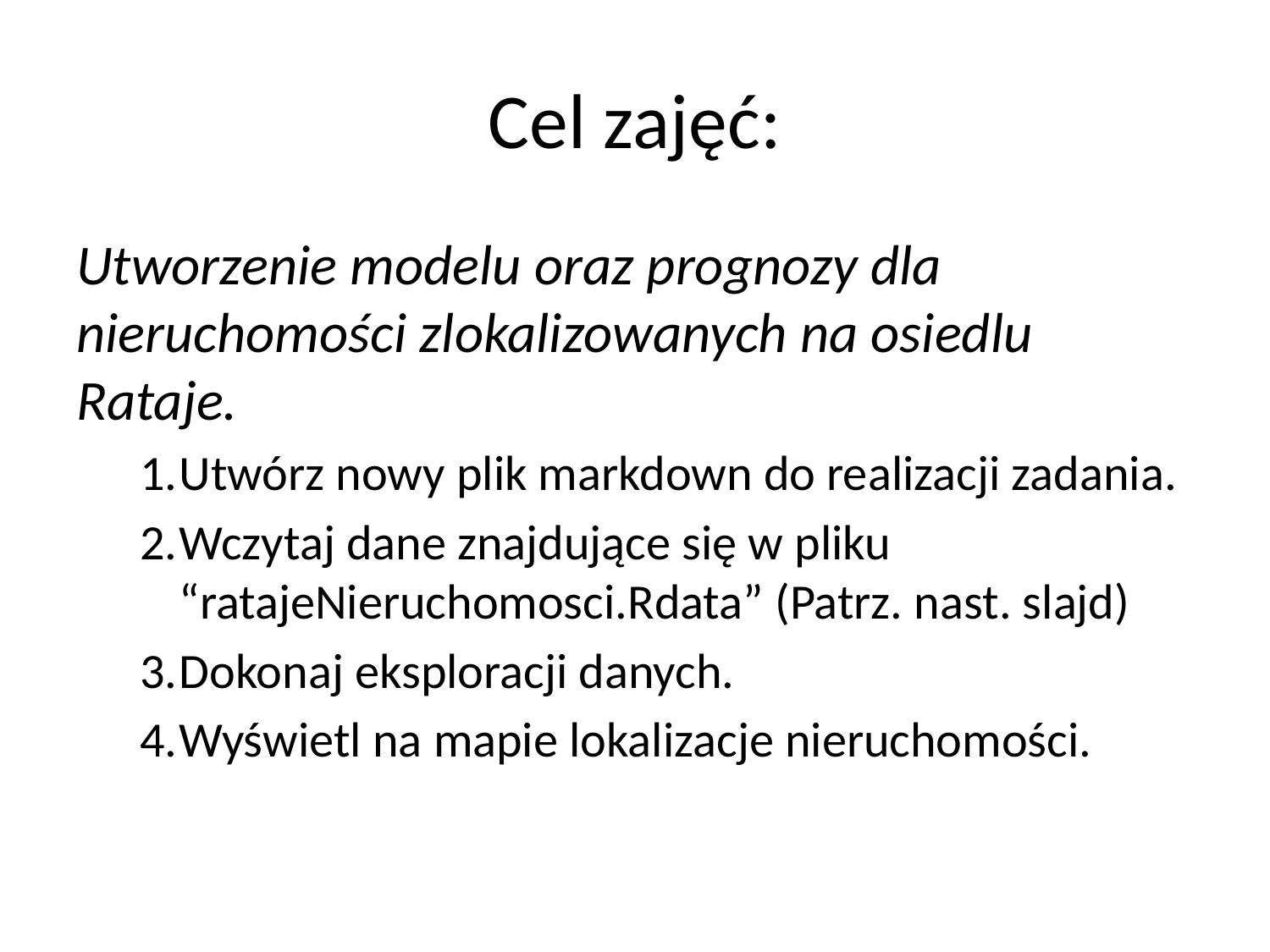

# Cel zajęć:
Utworzenie modelu oraz prognozy dla nieruchomości zlokalizowanych na osiedlu Rataje.
Utwórz nowy plik markdown do realizacji zadania.
Wczytaj dane znajdujące się w pliku “ratajeNieruchomosci.Rdata” (Patrz. nast. slajd)
Dokonaj eksploracji danych.
Wyświetl na mapie lokalizacje nieruchomości.